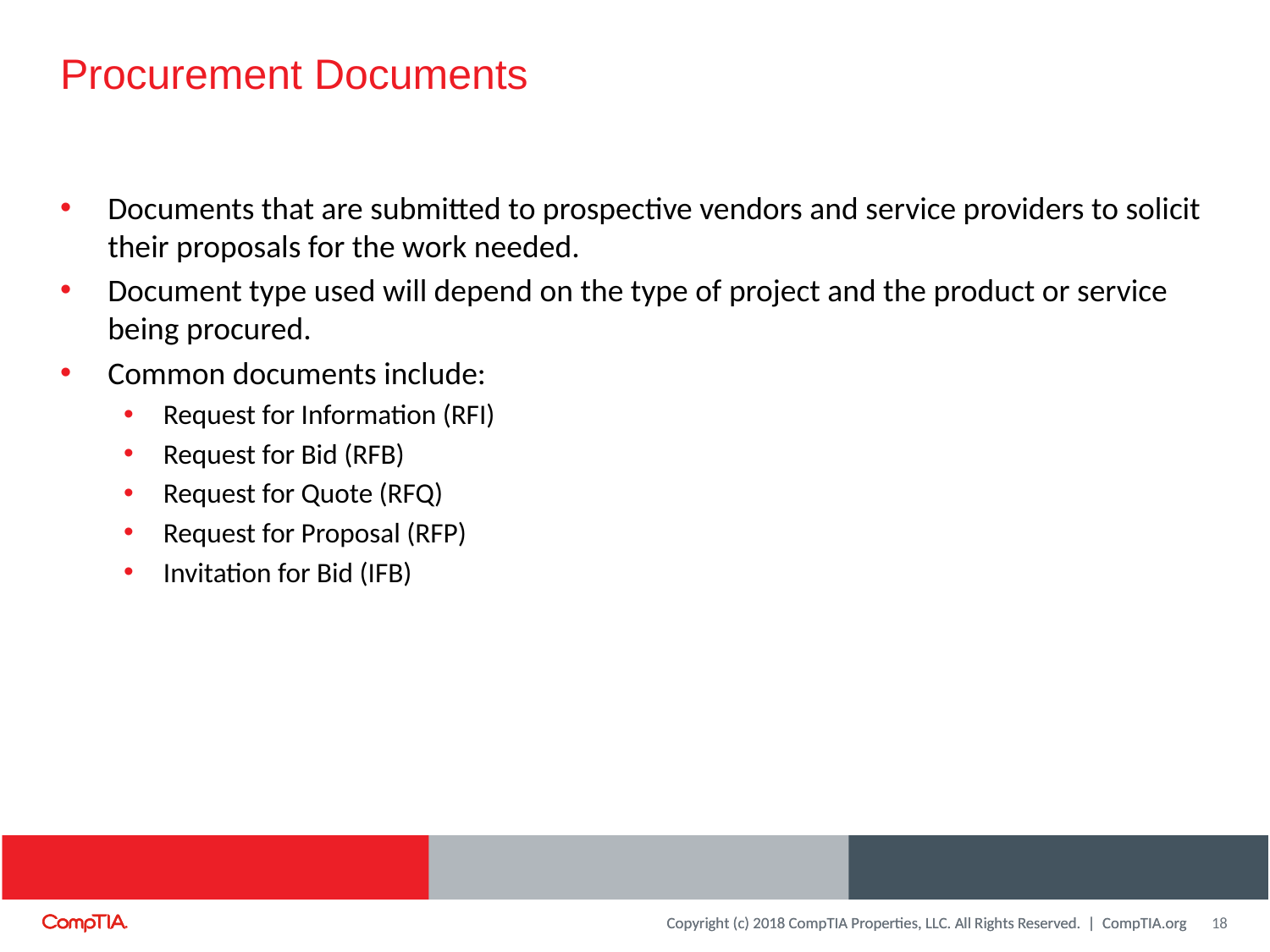

# Procurement Documents
Documents that are submitted to prospective vendors and service providers to solicit their proposals for the work needed.
Document type used will depend on the type of project and the product or service being procured.
Common documents include:
Request for Information (RFI)
Request for Bid (RFB)
Request for Quote (RFQ)
Request for Proposal (RFP)
Invitation for Bid (IFB)

18